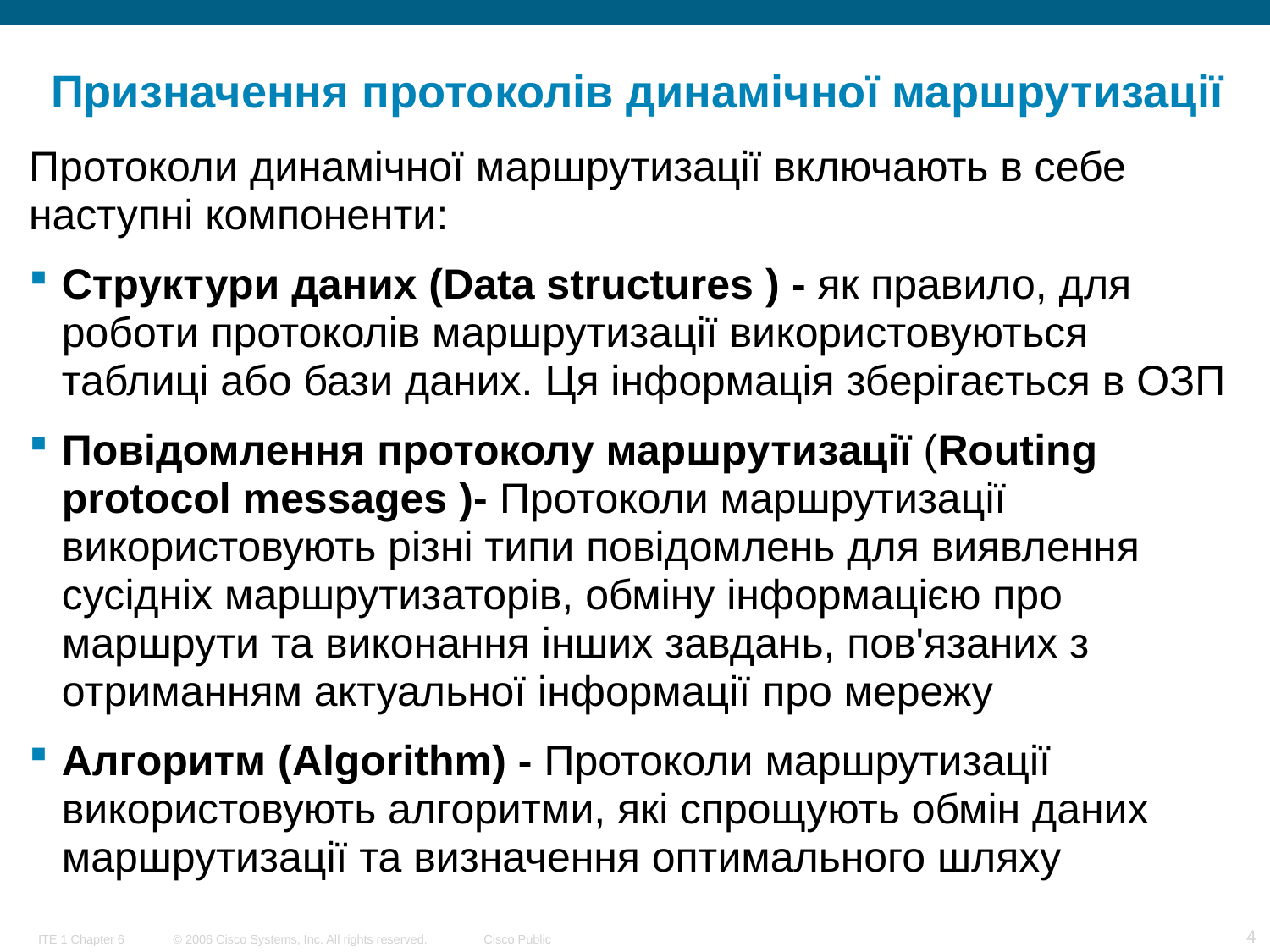

# Призначення протоколів динамічної маршрутизації
Протоколи динамічної маршрутизації включають в себе наступні компоненти:
Структури даних (Data structures ) - як правило, для роботи протоколів маршрутизації використовуються таблиці або бази даних. Ця інформація зберігається в ОЗП
Повідомлення протоколу маршрутизації (Routing protocol messages )- Протоколи маршрутизації використовують різні типи повідомлень для виявлення сусідніх маршрутизаторів, обміну інформацією про маршрути та виконання інших завдань, пов'язаних з отриманням актуальної інформації про мережу
Алгоритм (Algorithm) - Протоколи маршрутизації використовують алгоритми, які спрощують обмін даних маршрутизації та визначення оптимального шляху